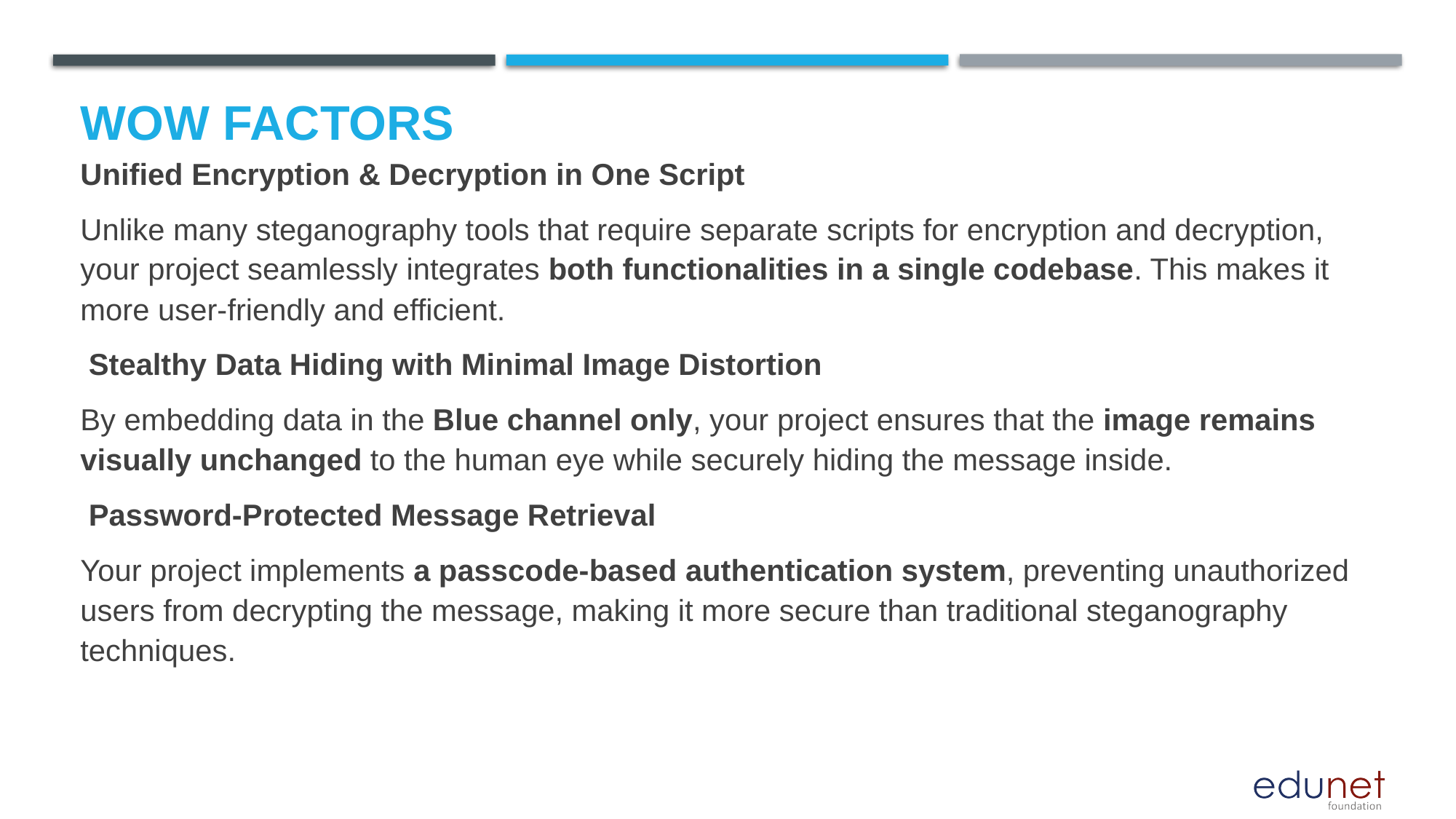

# Wow factors
Unified Encryption & Decryption in One Script
Unlike many steganography tools that require separate scripts for encryption and decryption, your project seamlessly integrates both functionalities in a single codebase. This makes it more user-friendly and efficient.
 Stealthy Data Hiding with Minimal Image Distortion
By embedding data in the Blue channel only, your project ensures that the image remains visually unchanged to the human eye while securely hiding the message inside.
 Password-Protected Message Retrieval
Your project implements a passcode-based authentication system, preventing unauthorized users from decrypting the message, making it more secure than traditional steganography techniques.